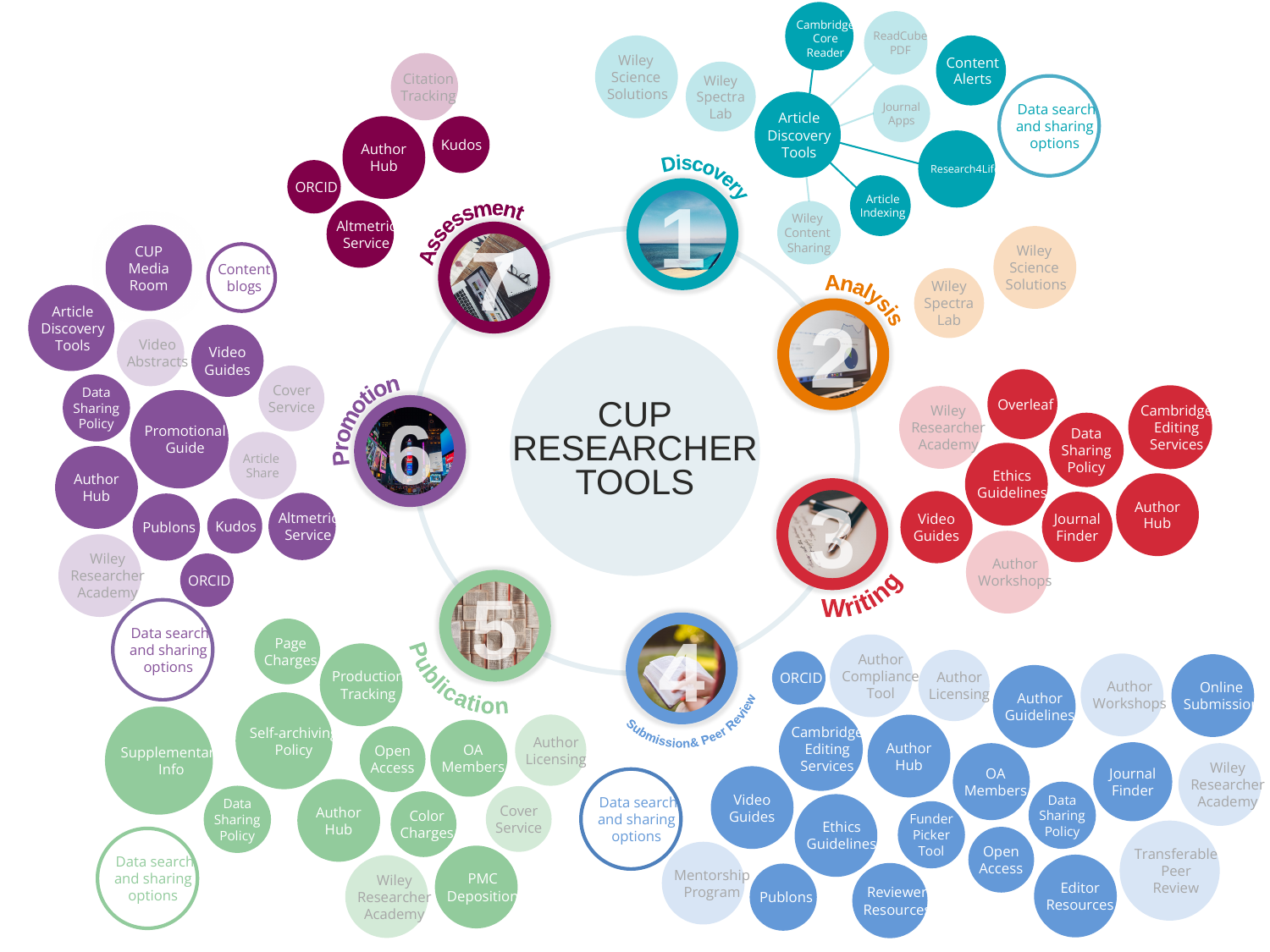

Cambridge
Core
Reader
ReadCube
PDF
Wiley
Science
Solutions
Content
Alerts
Citation
Tracking
Wiley
Spectra
Lab
 Data search
and sharing
options
Journal
Apps
Article
Discovery
Tools
Author
Hub
Kudos
Research4Life
ORCID
Discovery
1
Article
Indexing
Altmetric
Service
Wiley
Content
Sharing
Assessment
7
Wiley
Science
Solutions
CUP
Media
Room

Content
blogs
Wiley
Spectra
Lab
Analysis
2
Article
Discovery
Tools
Video
Abstracts
Video
Guides
CUP
RESEARCHER
TOOLS
Cover
Service
Overleaf
Data
Sharing
Policy
Promotion
6
Cambridge
Editing
Services
Wiley
Researcher
Academy
Promotional
Guide
Data
Sharing
Policy
Article
Share
Ethics
Guidelines
Author
Hub
Writing
3
Author
Hub
Video
Guides
Journal
Finder
Altmetric
Service
Publons
Kudos
Author
Workshops
Wiley
Researcher
Academy
Publication
5
ORCID
Submission
& Peer Review
4
 Data search
and sharing
options
Page
Charges
Author
Compliance
Tool
Production
Tracking
Author
Licensing
ORCID
Author
Workshops
Online
Submission
Author
Guidelines
Self-archiving
Policy
Supplementary
Info
Cambridge
Editing
Services
Author
Licensing
Author
Hub
OA
Members
Open
Access
Journal
Finder
Wiley
Researcher
Academy
OA
Members
Video
Guides
 Data search
and sharing
options
Author
Hub
Data
Sharing
Policy
Data
Sharing
Policy
Cover
Service
Color
Charges
Ethics
Guidelines
Funder
Picker
Tool
Transferable
Peer
Review
Open
Access
 Data search
and sharing
options
Mentorship
Program
PMC
Deposition
Editor
Resources
Wiley
Researcher
Academy
Reviewer
Resources
Publons